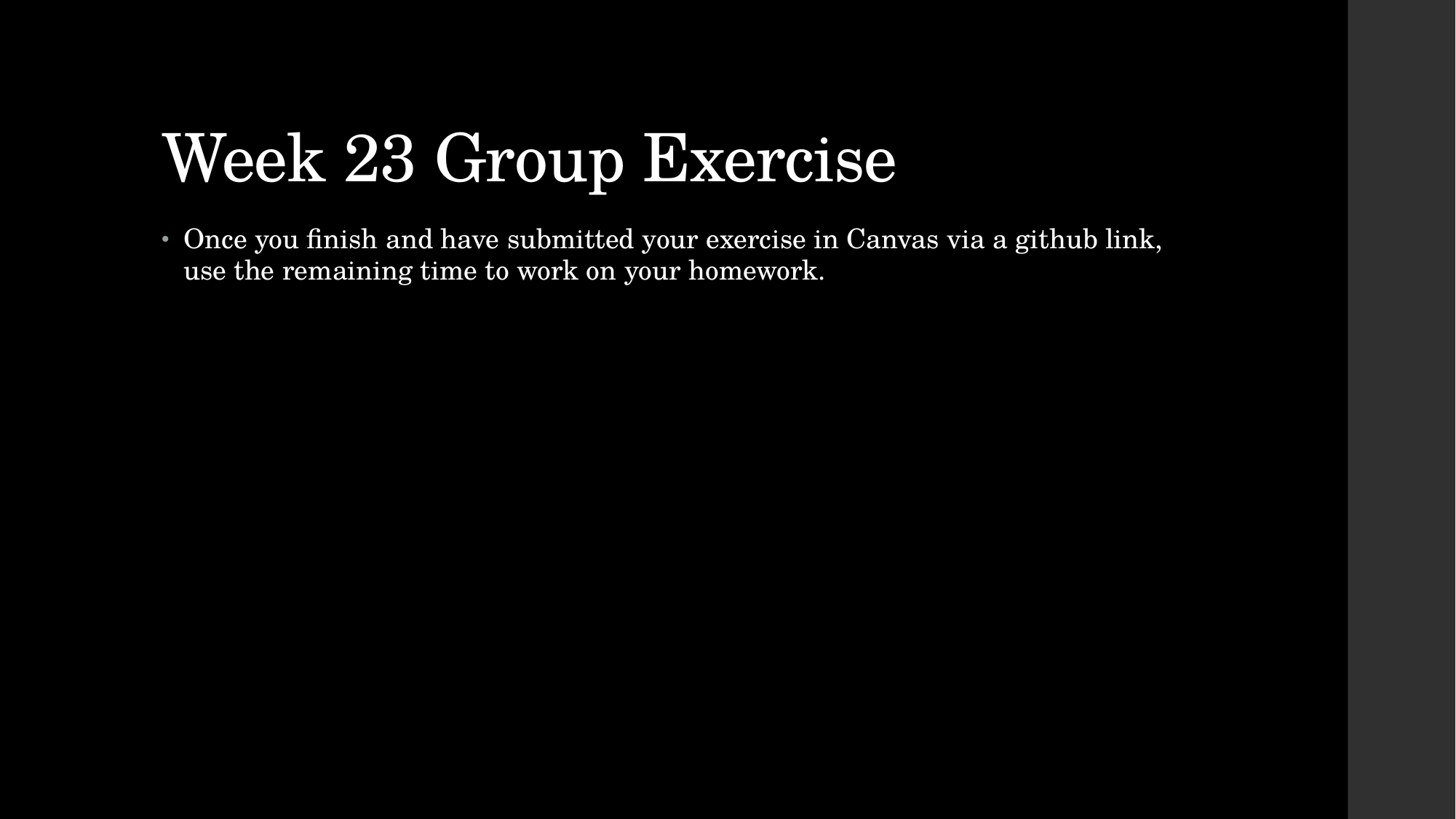

# Week 23 Group Exercise
Once you finish and have submitted your exercise in Canvas via a github link, use the remaining time to work on your homework.